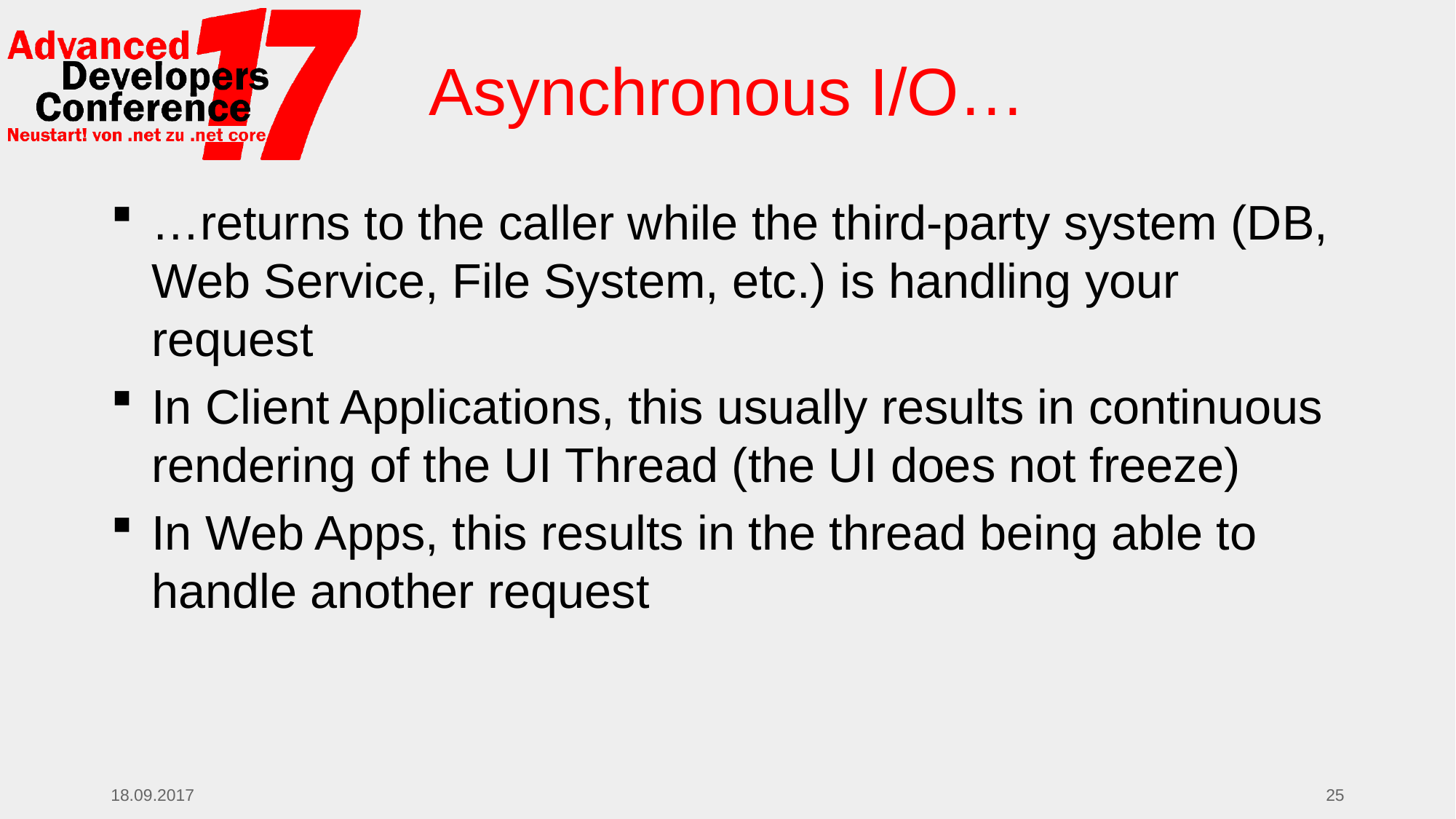

# Asynchronous I/O…
…returns to the caller while the third-party system (DB, Web Service, File System, etc.) is handling your request
In Client Applications, this usually results in continuous rendering of the UI Thread (the UI does not freeze)
In Web Apps, this results in the thread being able to handle another request
18.09.2017
25